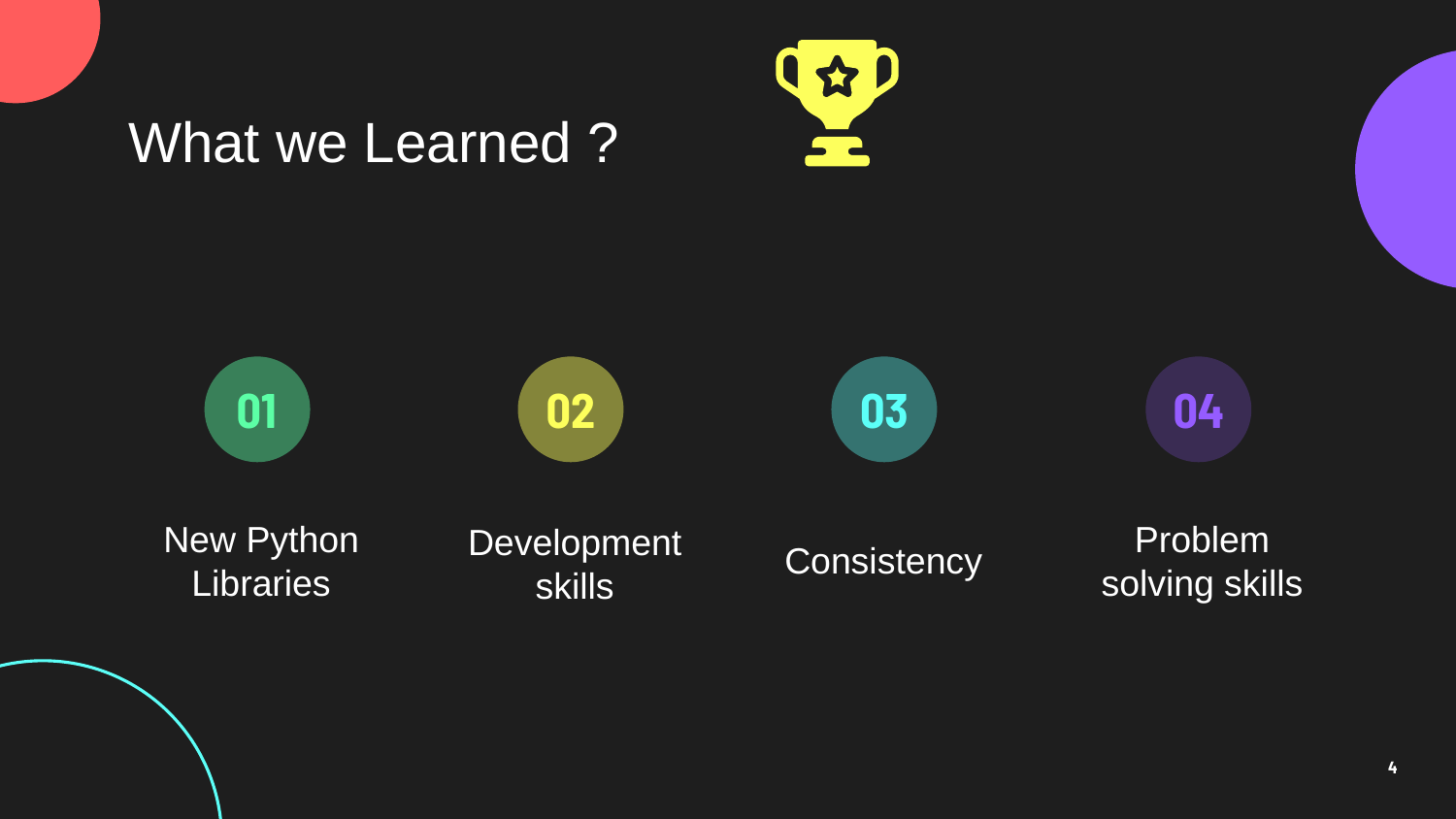

What we Learned ?

01
03
04
02
# New Python Libraries
Consistency
Problem solving skills
Development skills

4